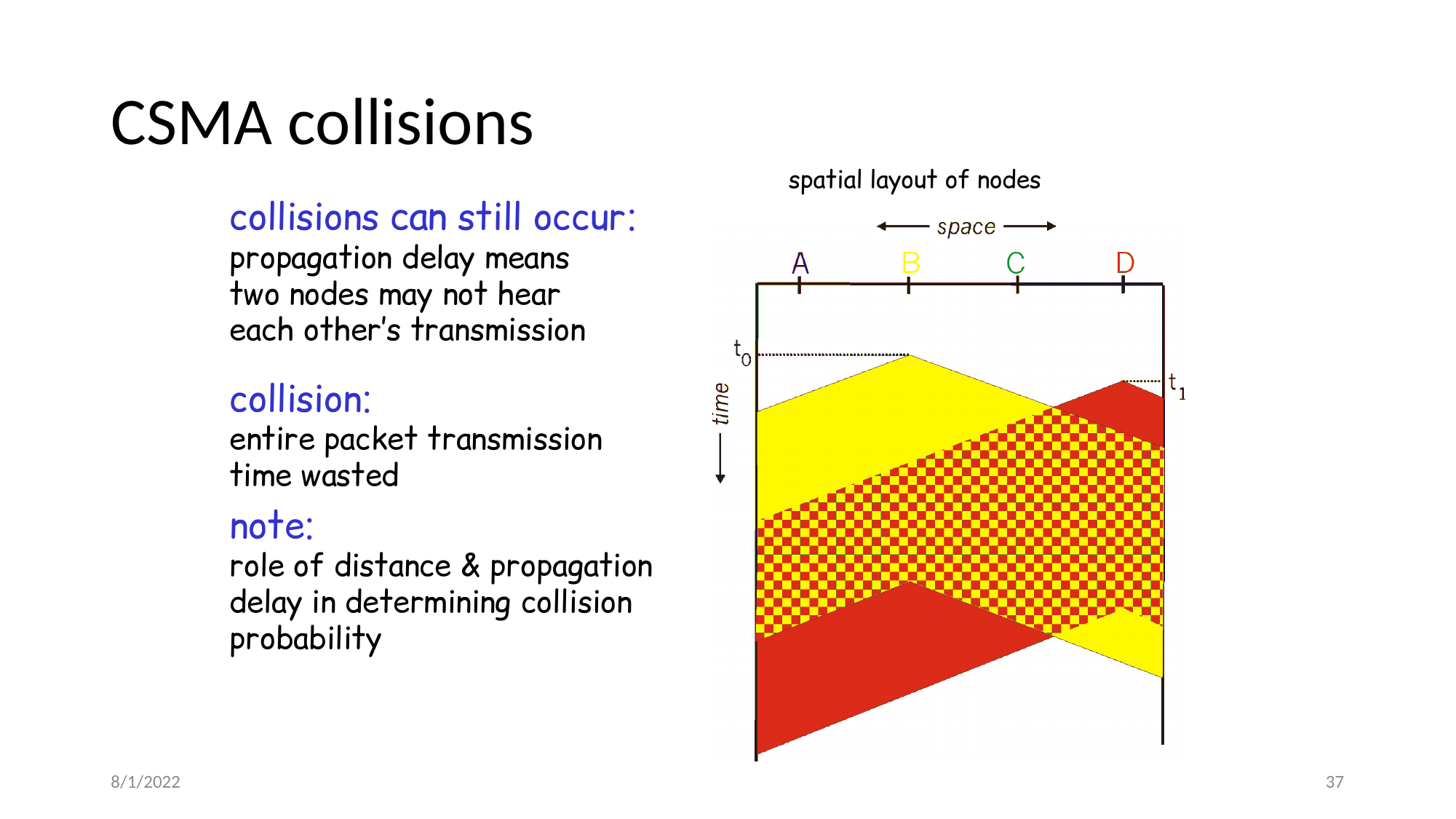

# CSMA collisions
spatial layout of nodes
collisions can still occur:
propagation delay means two nodes may not hear
each other’s transmission

collision:
entire packet transmission time wasted
note:
role of distance & propagation delay in determining collision probability
8/1/2022
37